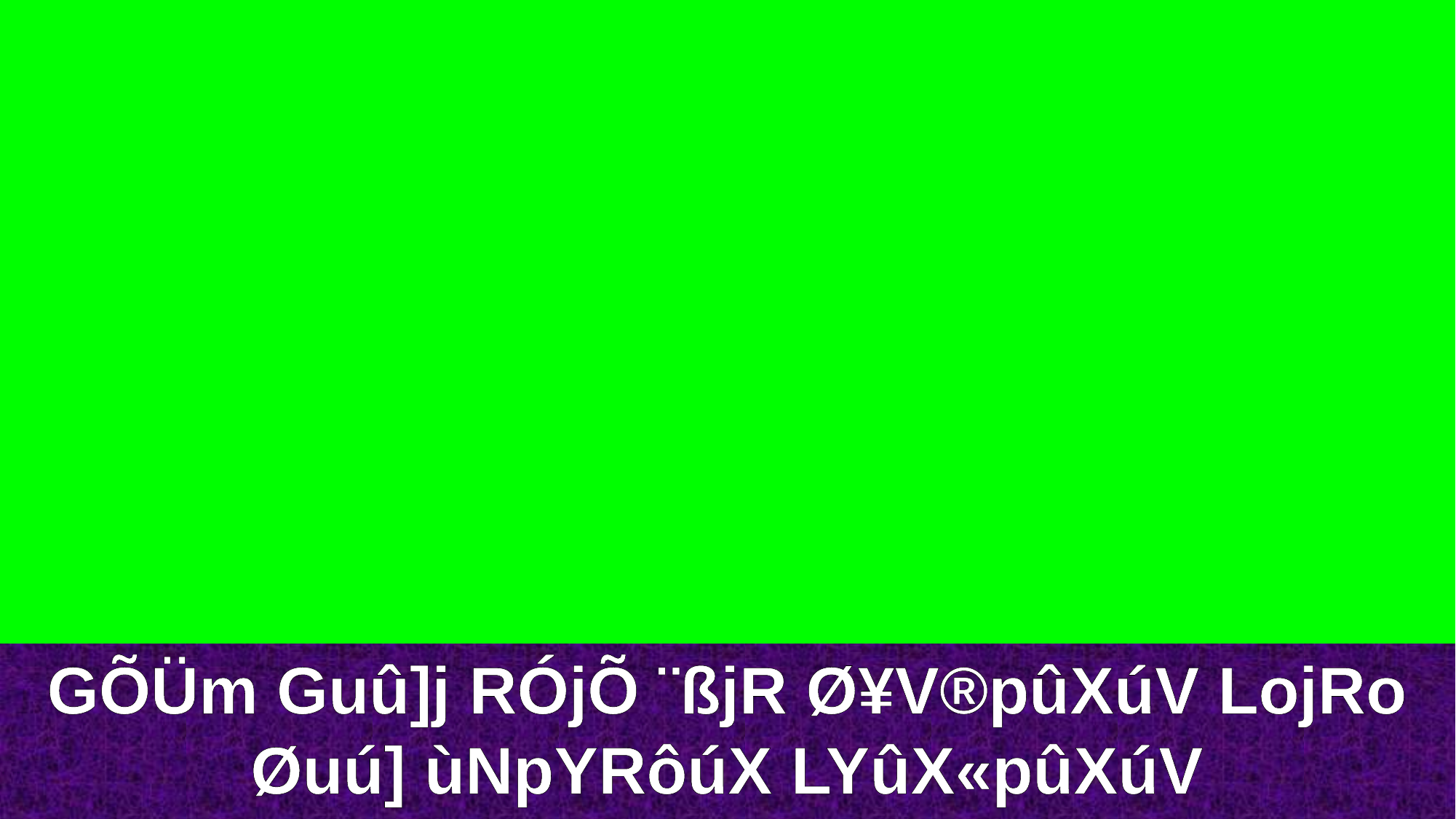

GÕÜm Guû]j RÓjÕ ¨ßjR Ø¥V®pûXúV LojRo Øuú] ùNpYRôúX LYûX«pûXúV